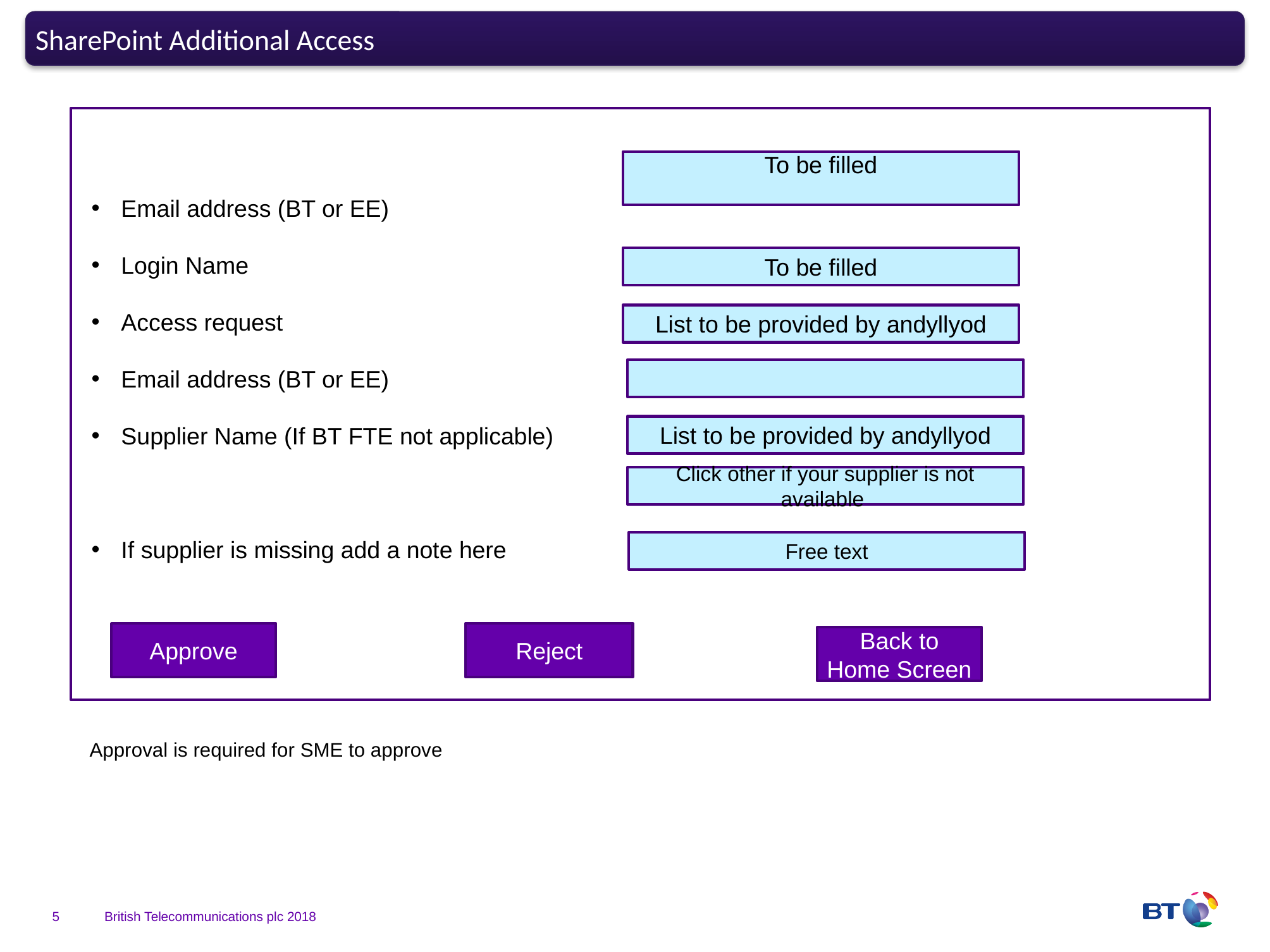

SharePoint Additional Access
Supplier Name (If BT FTE not applicable)
To be filled

Email address (BT or EE)

Login Name

Access request

Email address (BT or EE)

Supplier Name (If BT FTE not applicable)

If supplier is missing add a note here

To be filled
List to be provided by andyllyod

Approve
Reject
Back to Home Screen
List to be provided by andyllyod
Click other if your supplier is not available
Free text
Approval is required for SME to approve
5